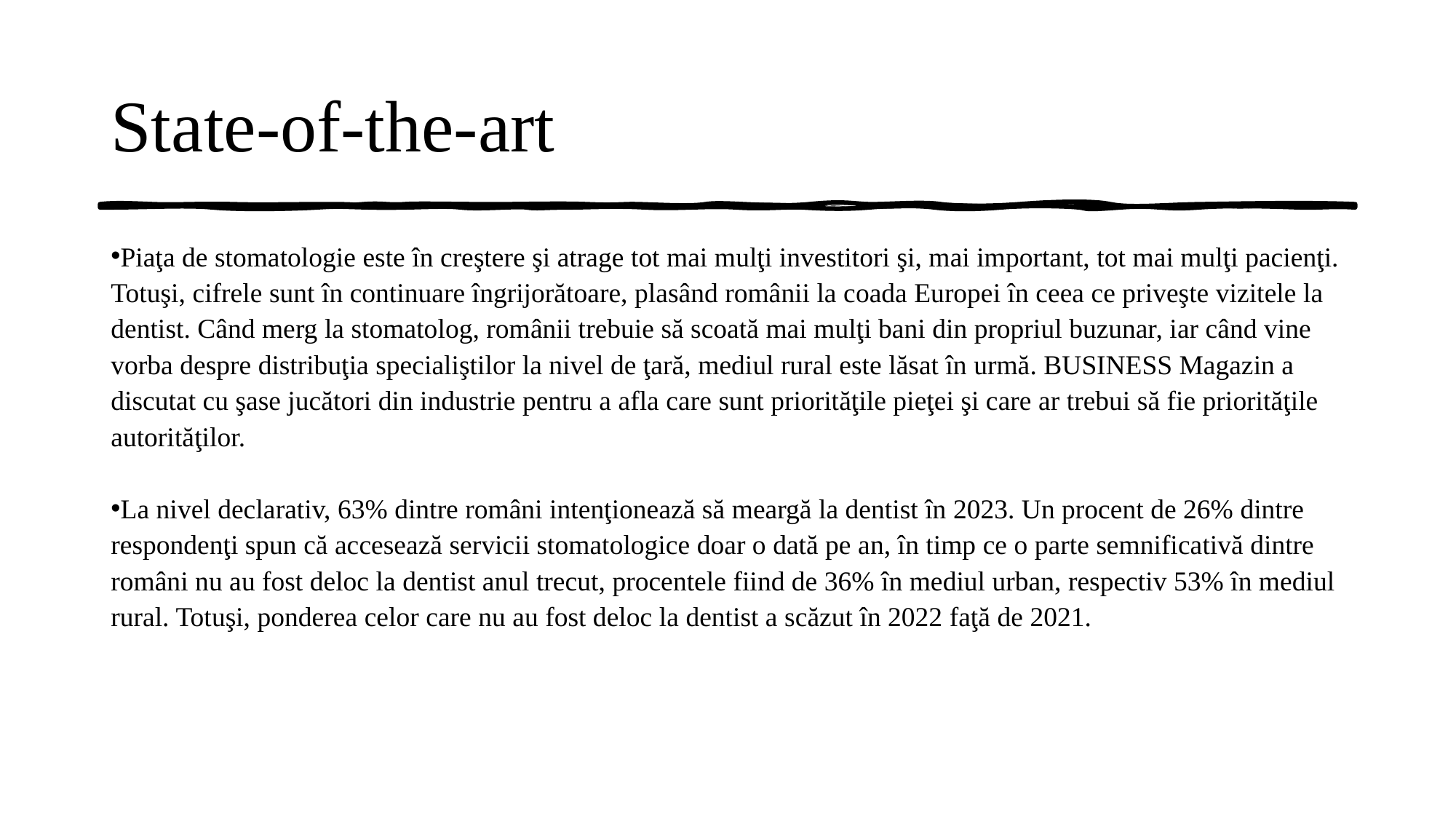

# State-of-the-art
Piaţa de stomatologie este în creştere şi atrage tot mai mulţi investitori şi, mai important, tot mai mulţi pacienţi. Totuşi, cifrele sunt în continuare îngrijorătoare, plasând românii la coada Europei în ceea ce priveşte vizitele la dentist. Când merg la stomatolog, românii trebuie să scoată mai mulţi bani din propriul buzunar, iar când vine vorba despre distribuţia specialiştilor la nivel de ţară, mediul rural este lăsat în urmă. BUSINESS Magazin a discutat cu şase jucători din industrie pentru a afla care sunt priorităţile pieţei şi care ar trebui să fie priorităţile autorităţilor.

La nivel declarativ, 63% dintre români intenţionează să meargă la dentist în 2023. Un procent de 26% dintre respondenţi spun că accesează servicii stomatologice doar o dată pe an, în timp ce o parte semnificativă dintre români nu au fost deloc la dentist anul trecut, procentele fiind de 36% în mediul urban, respectiv 53% în mediul rural. Totuşi, ponderea celor care nu au fost deloc la dentist a scăzut în 2022 faţă de 2021.